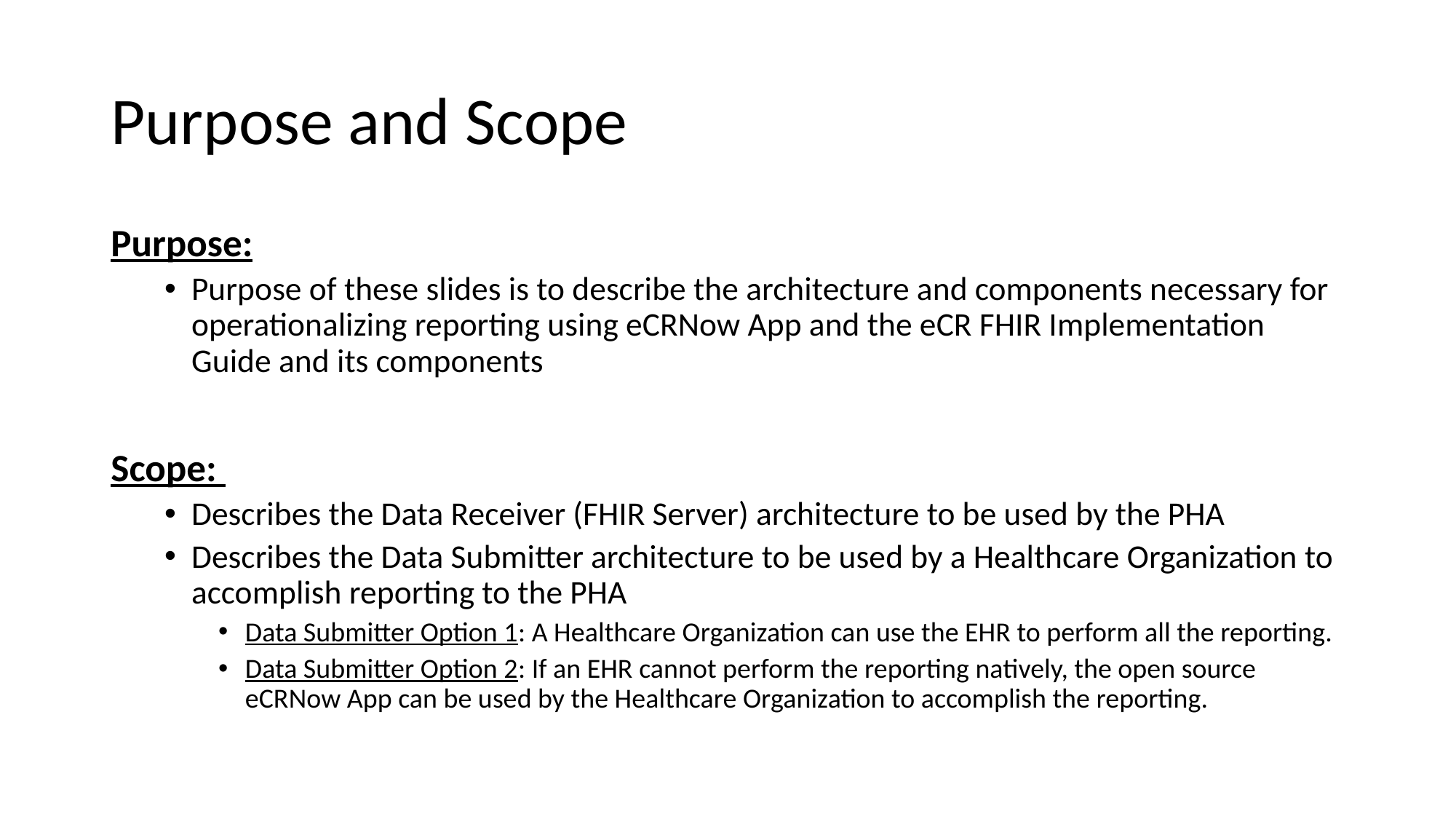

# Purpose and Scope
Purpose:
Purpose of these slides is to describe the architecture and components necessary for operationalizing reporting using eCRNow App and the eCR FHIR Implementation Guide and its components

Scope:
Describes the Data Receiver (FHIR Server) architecture to be used by the PHA
Describes the Data Submitter architecture to be used by a Healthcare Organization to accomplish reporting to the PHA
Data Submitter Option 1: A Healthcare Organization can use the EHR to perform all the reporting.
Data Submitter Option 2: If an EHR cannot perform the reporting natively, the open source eCRNow App can be used by the Healthcare Organization to accomplish the reporting.